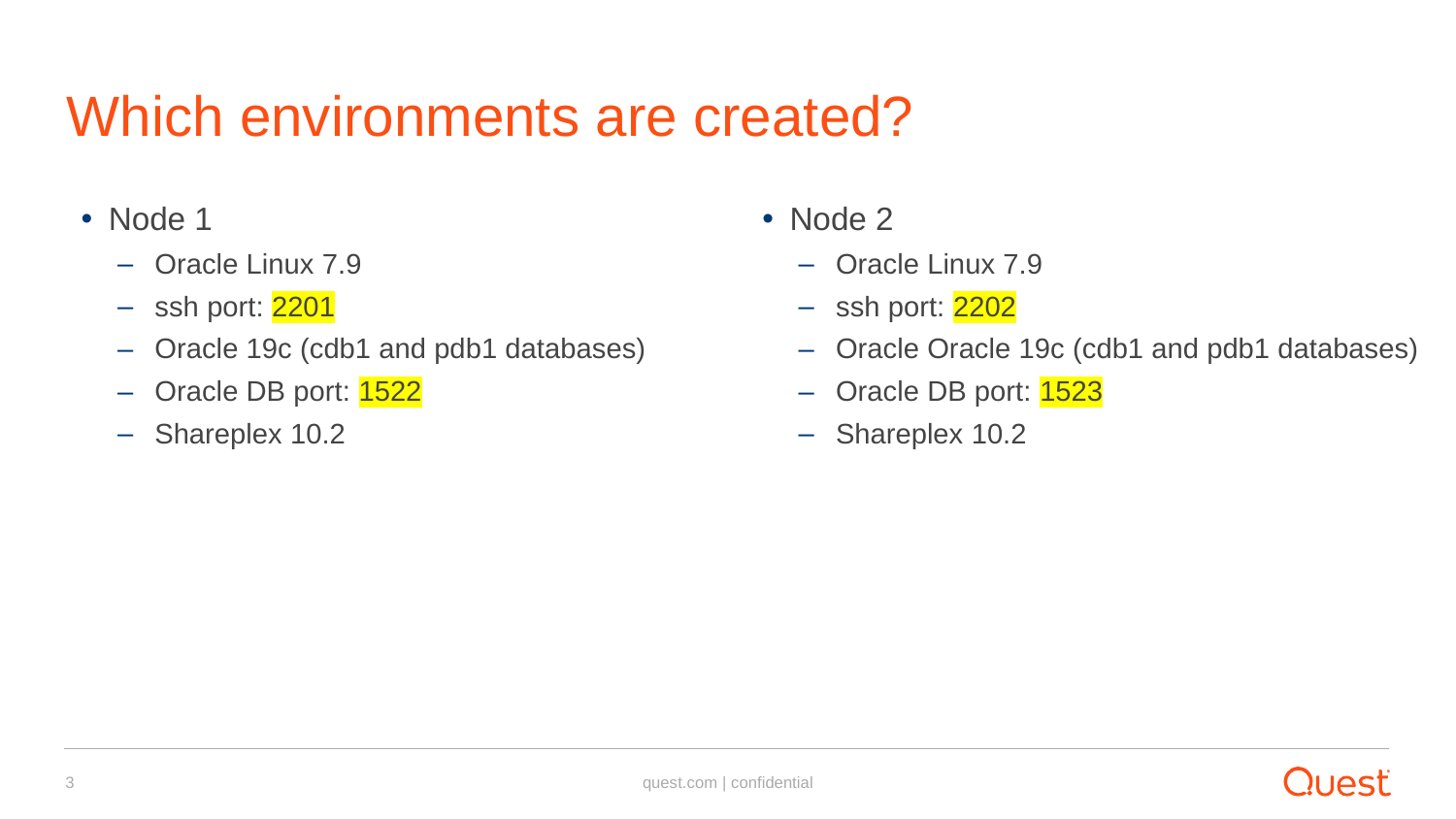

# Which environments are created?
Node 1
Oracle Linux 7.9
ssh port: 2201
Oracle 19c (cdb1 and pdb1 databases)
Oracle DB port: 1522
Shareplex 10.2

Node 2
Oracle Linux 7.9
ssh port: 2202
Oracle Oracle 19c (cdb1 and pdb1 databases)
Oracle DB port: 1523
Shareplex 10.2